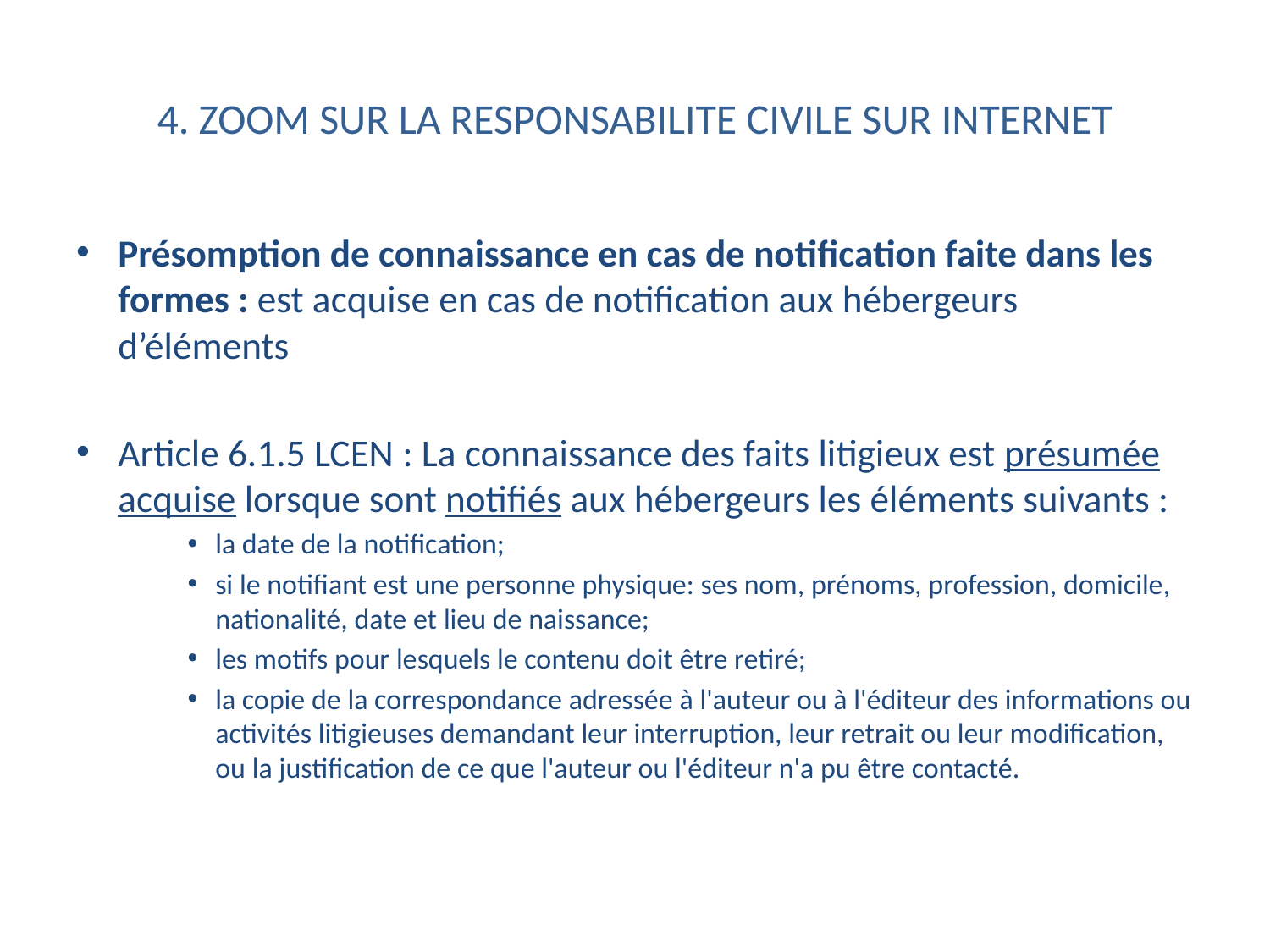

# 4. ZOOM SUR LA RESPONSABILITE CIVILE SUR INTERNET
Présomption de connaissance en cas de notification faite dans les formes : est acquise en cas de notification aux hébergeurs d’éléments

Article 6.1.5 LCEN : La connaissance des faits litigieux est présumée acquise lorsque sont notifiés aux hébergeurs les éléments suivants :
la date de la notification;
si le notifiant est une personne physique: ses nom, prénoms, profession, domicile, nationalité, date et lieu de naissance;
les motifs pour lesquels le contenu doit être retiré;
la copie de la correspondance adressée à l'auteur ou à l'éditeur des informations ou activités litigieuses demandant leur interruption, leur retrait ou leur modification, ou la justification de ce que l'auteur ou l'éditeur n'a pu être contacté.